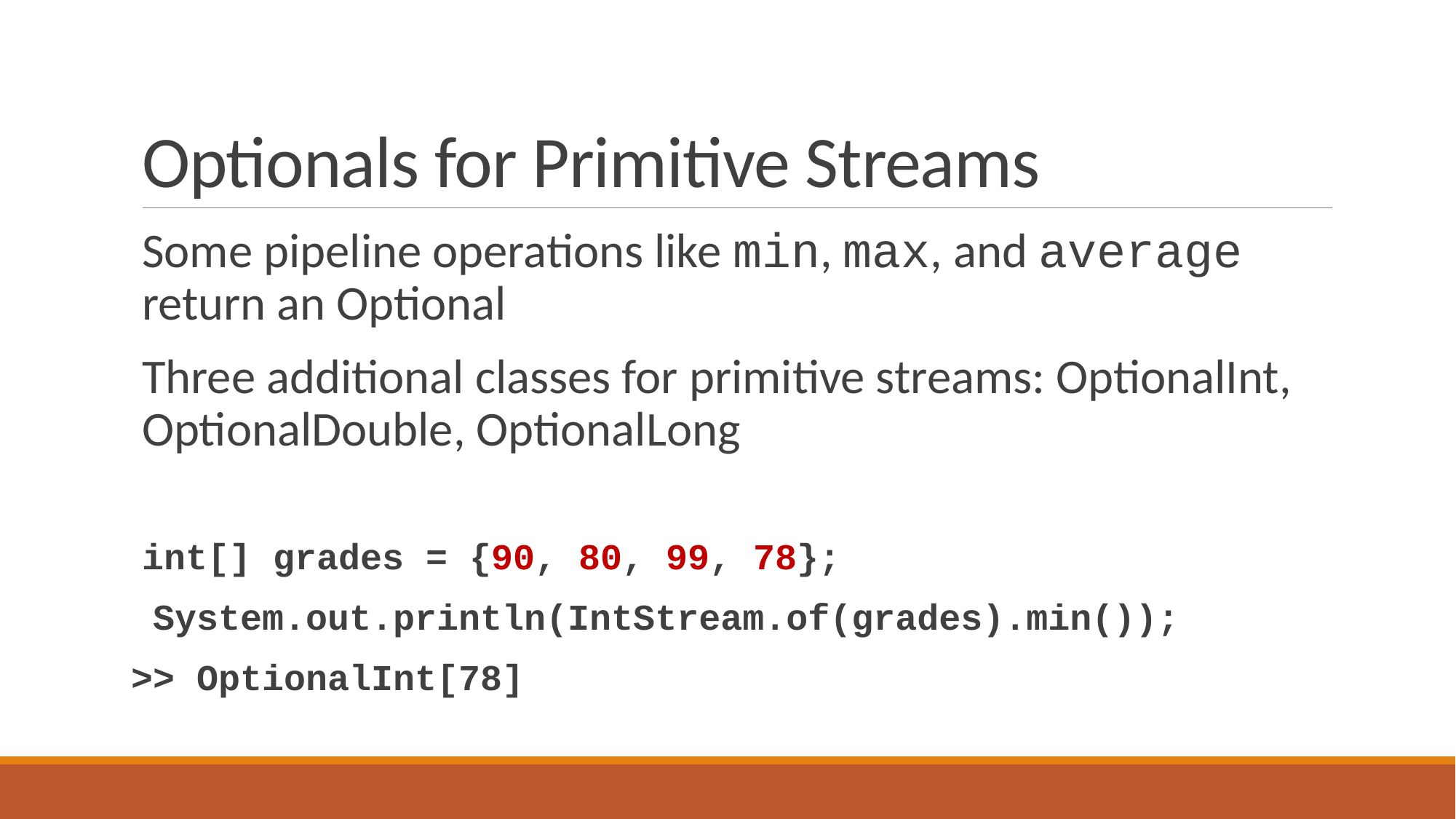

# Optionals for Primitive Streams
Some pipeline operations like min, max, and average return an Optional
Three additional classes for primitive streams: OptionalInt, OptionalDouble, OptionalLong

int[] grades = {90, 80, 99, 78};
 System.out.println(IntStream.of(grades).min());
>> OptionalInt[78]